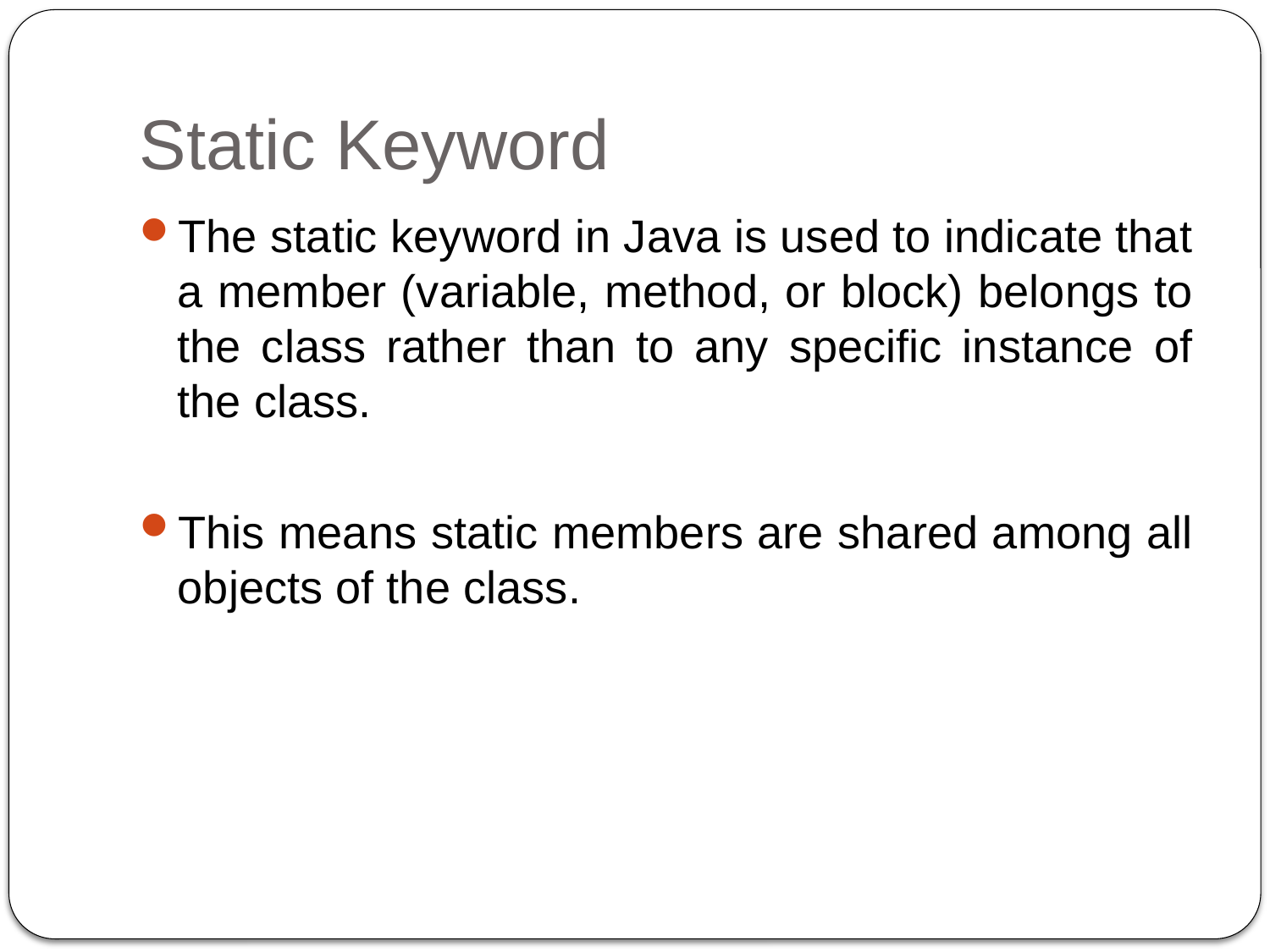

# Static Keyword
The static keyword in Java is used to indicate that a member (variable, method, or block) belongs to the class rather than to any specific instance of the class.

This means static members are shared among all objects of the class.